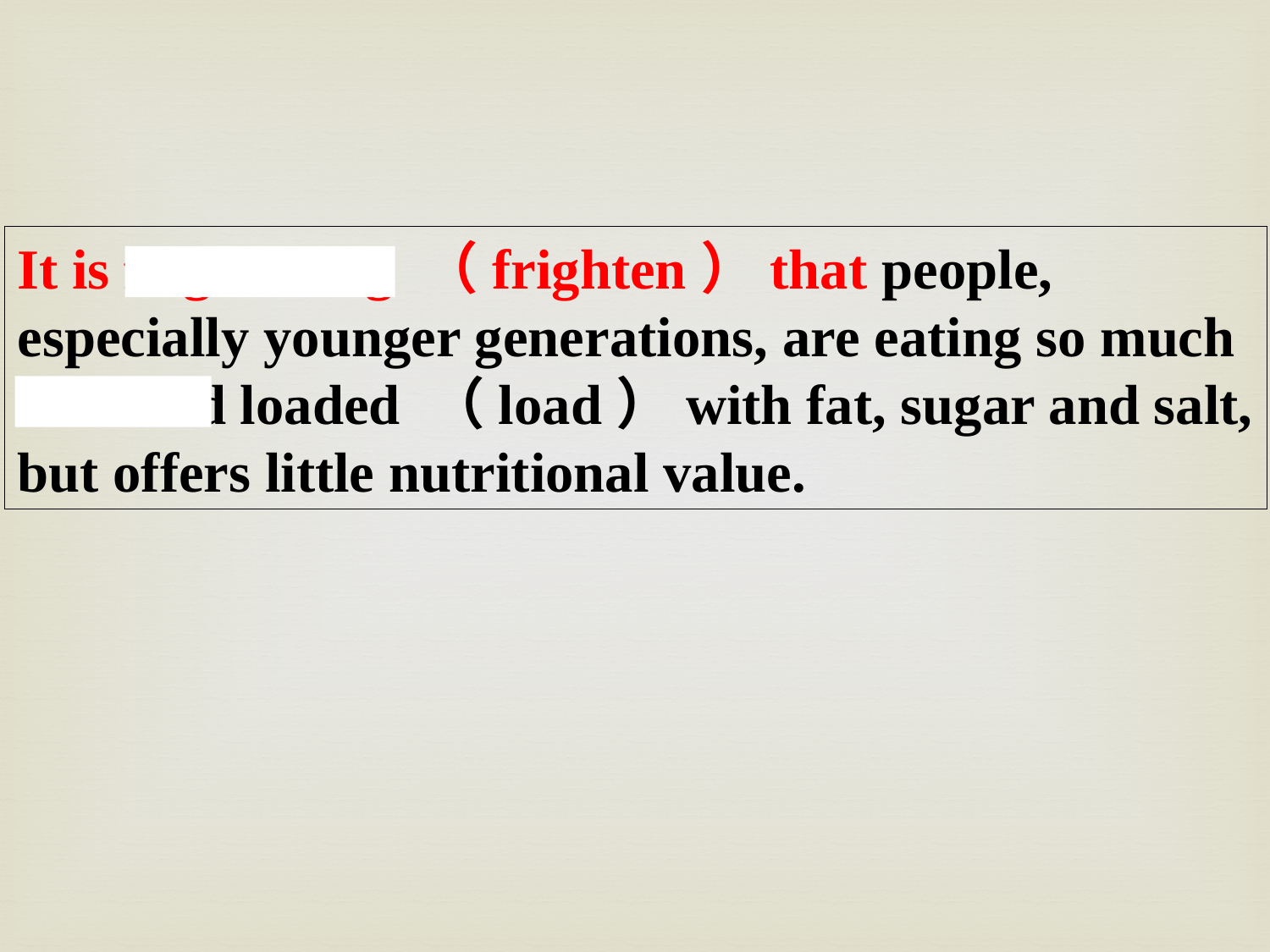

It is frightening （frighten）that people, especially younger generations, are eating so much fast food loaded （load）with fat, sugar and salt, but offers little nutritional value.